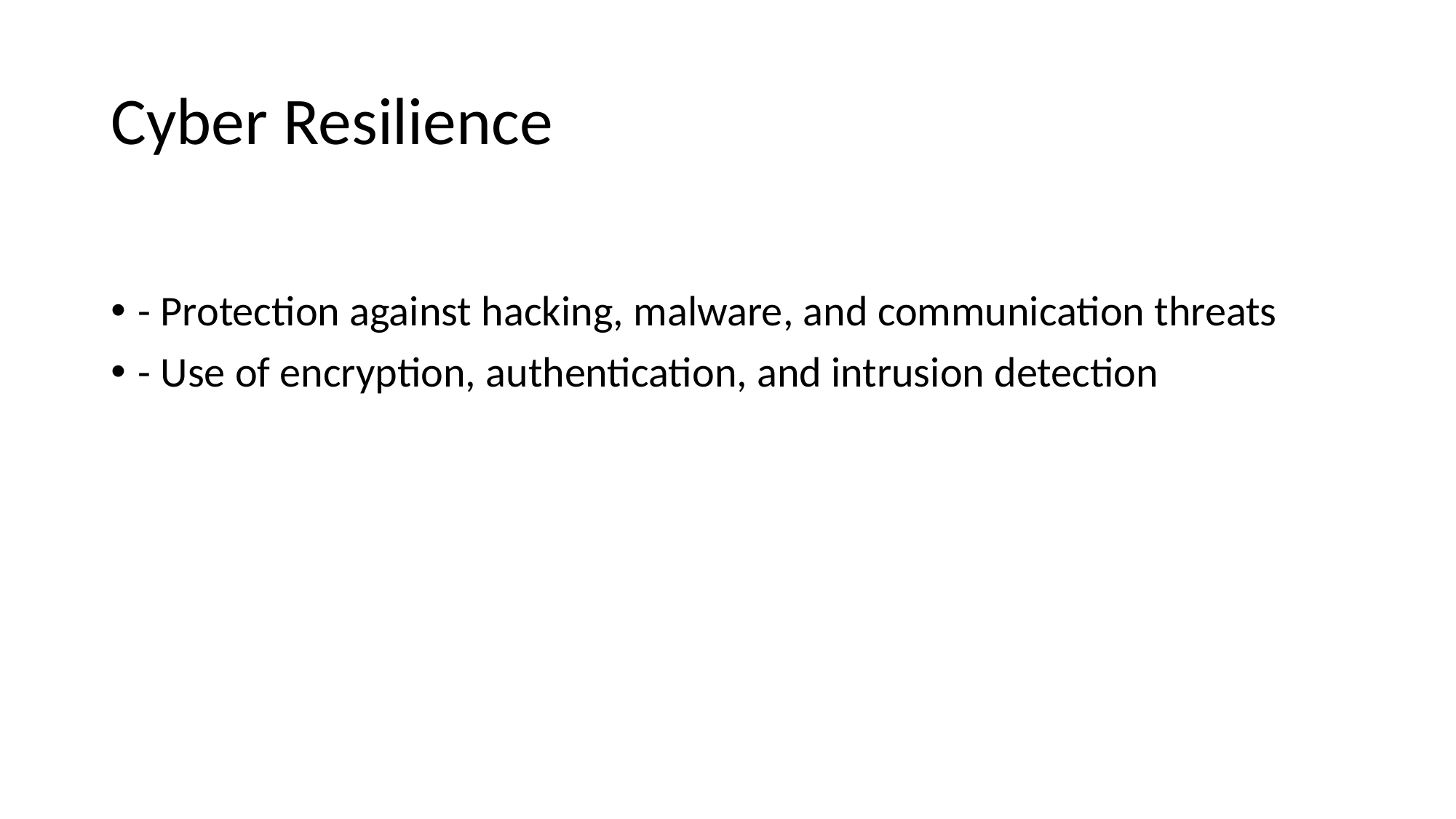

# Cyber Resilience

- Protection against hacking, malware, and communication threats
- Use of encryption, authentication, and intrusion detection